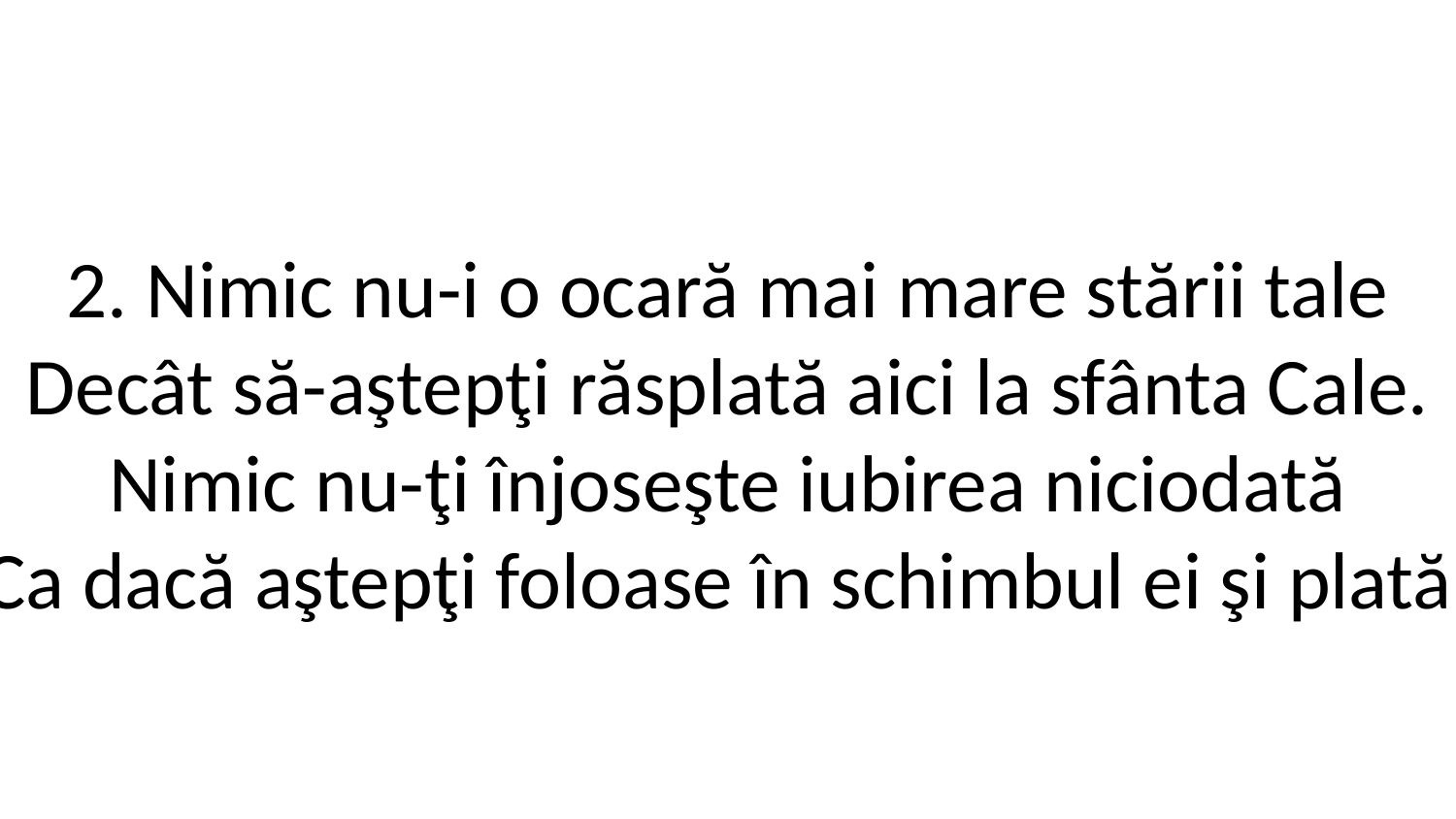

2. Nimic nu-i o ocară mai mare stării tale
Decât să-aştepţi răsplată aici la sfânta Cale.
Nimic nu-ţi înjoseşte iubirea niciodată
Ca dacă aştepţi foloase în schimbul ei şi plată.